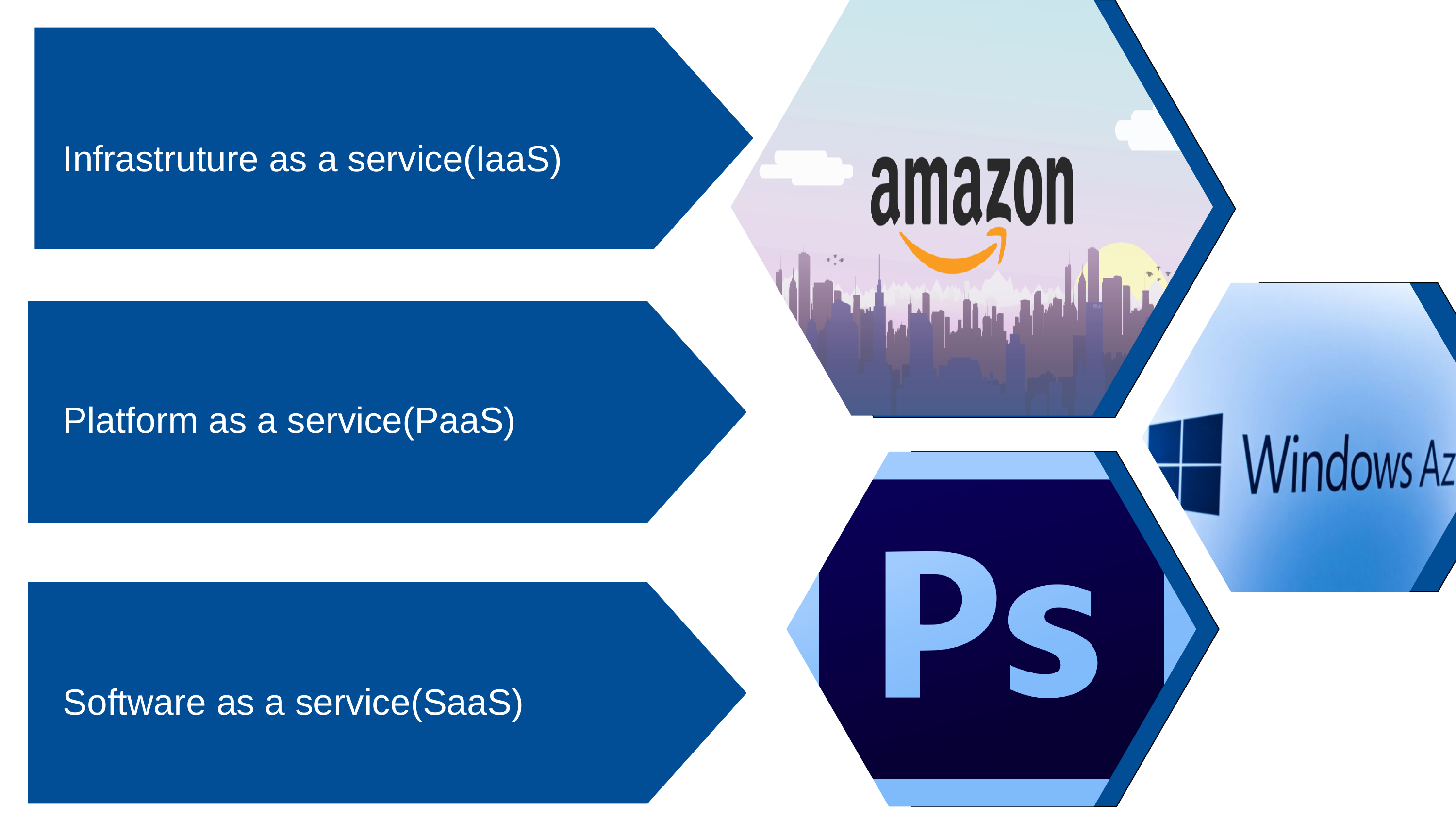

Insfrastructure as a service(IaaS)
Infrastruture as a service(IaaS)

Platform as a service(PaaS)

Software as a service(SaaS)